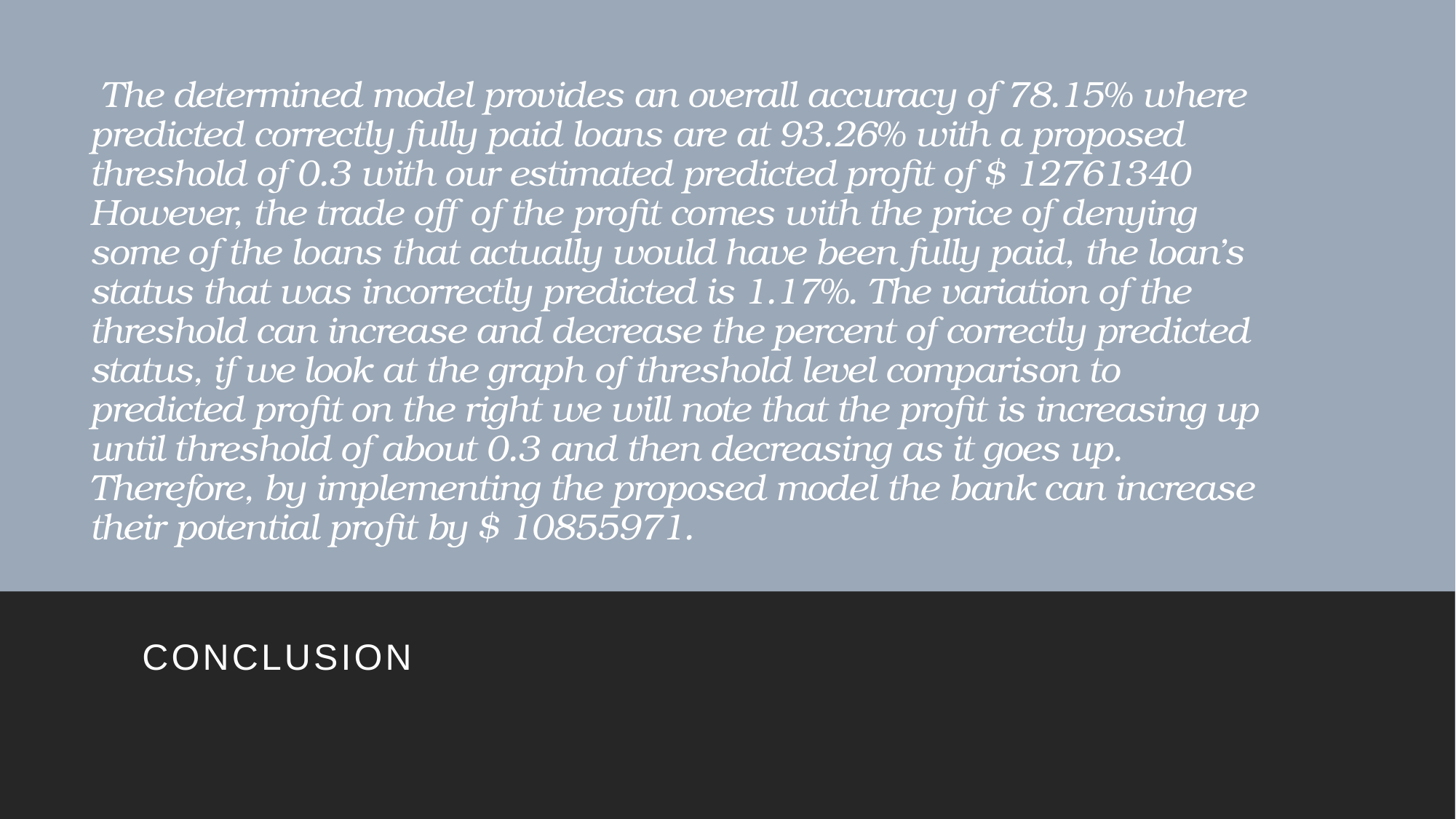

# The determined model provides an overall accuracy of 78.15% where predicted correctly fully paid loans are at 93.26% with a proposed threshold of 0.3 with our estimated predicted profit of $ 12761340 However, the trade off of the profit comes with the price of denying some of the loans that actually would have been fully paid, the loan’s status that was incorrectly predicted is 1.17%. The variation of the threshold can increase and decrease the percent of correctly predicted status, if we look at the graph of threshold level comparison to predicted profit on the right we will note that the profit is increasing up until threshold of about 0.3 and then decreasing as it goes up. Therefore, by implementing the proposed model the bank can increase their potential profit by $ 10855971.

Conclusion